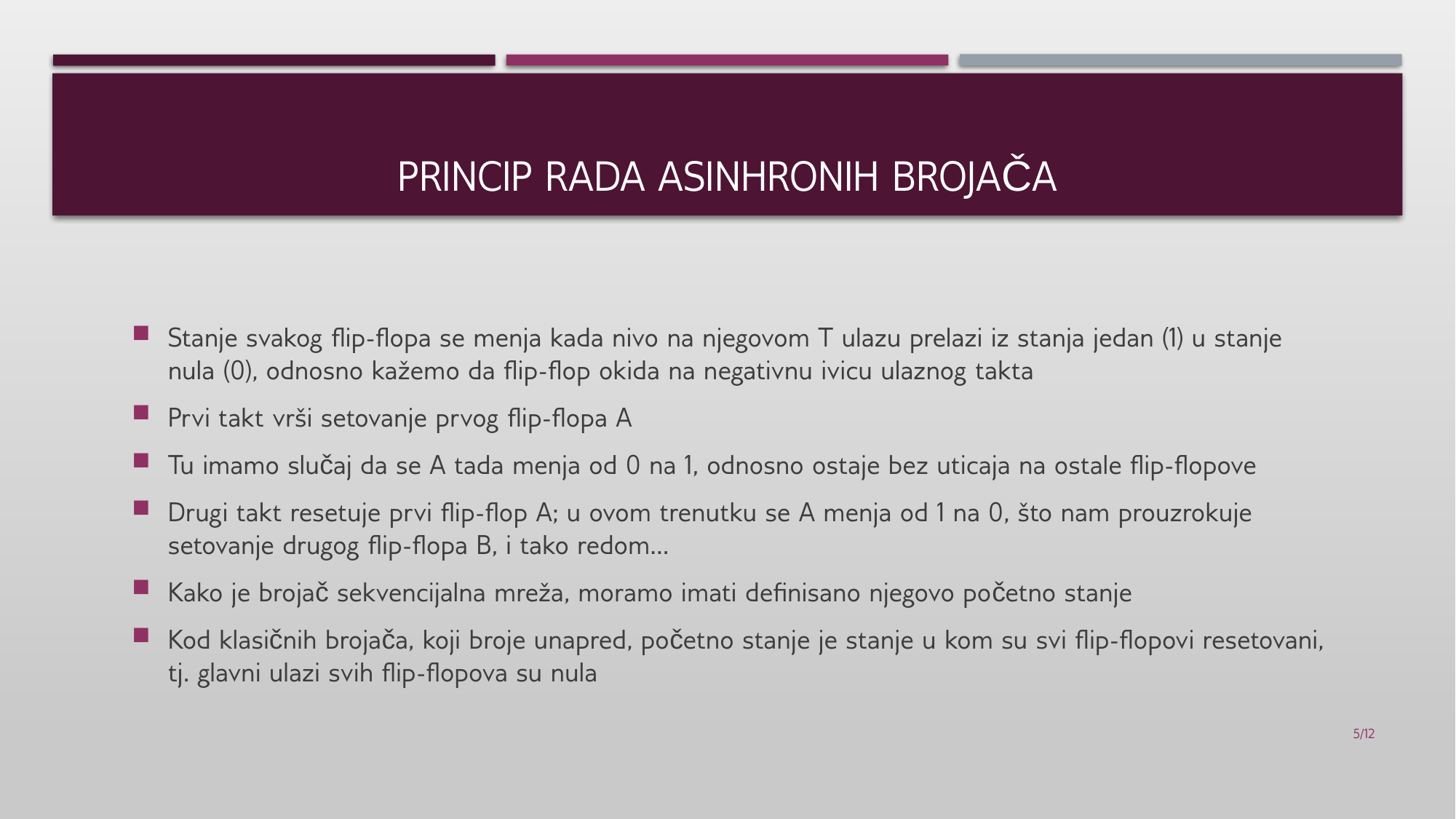

# Princip rada asinhronih brojača

Stanje svakog flip-flopa se menja kada nivo na njegovom T ulazu prelazi iz stanja jedan (1) u stanje nula (0), odnosno kažemo da flip-flop okida na negativnu ivicu ulaznog takta
Prvi takt vrši setovanje prvog flip-flopa A
Tu imamo slučaj da se A tada menja od 0 na 1, odnosno ostaje bez uticaja na ostale flip-flopove
Drugi takt resetuje prvi flip-flop A; u ovom trenutku se A menja od 1 na 0, što nam prouzrokuje setovanje drugog flip-flopa B, i tako redom...
Kako je brojač sekvencijalna mreža, moramo imati definisano njegovo početno stanje
Kod klasičnih brojača, koji broje unapred, početno stanje je stanje u kom su svi flip-flopovi resetovani, tj. glavni ulazi svih flip-flopova su nula
5/12